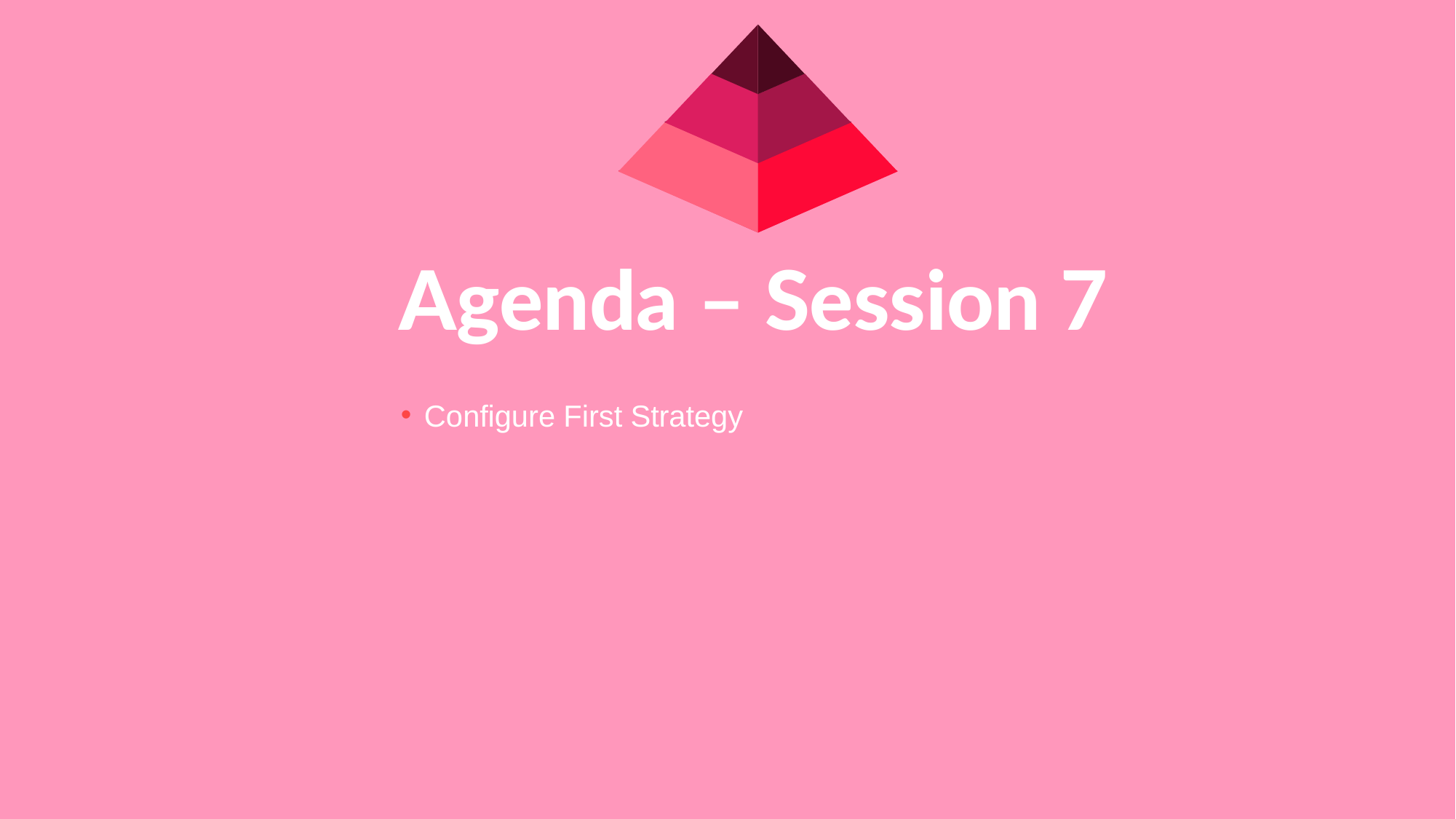

Agenda – Session 7
Configure First Strategy